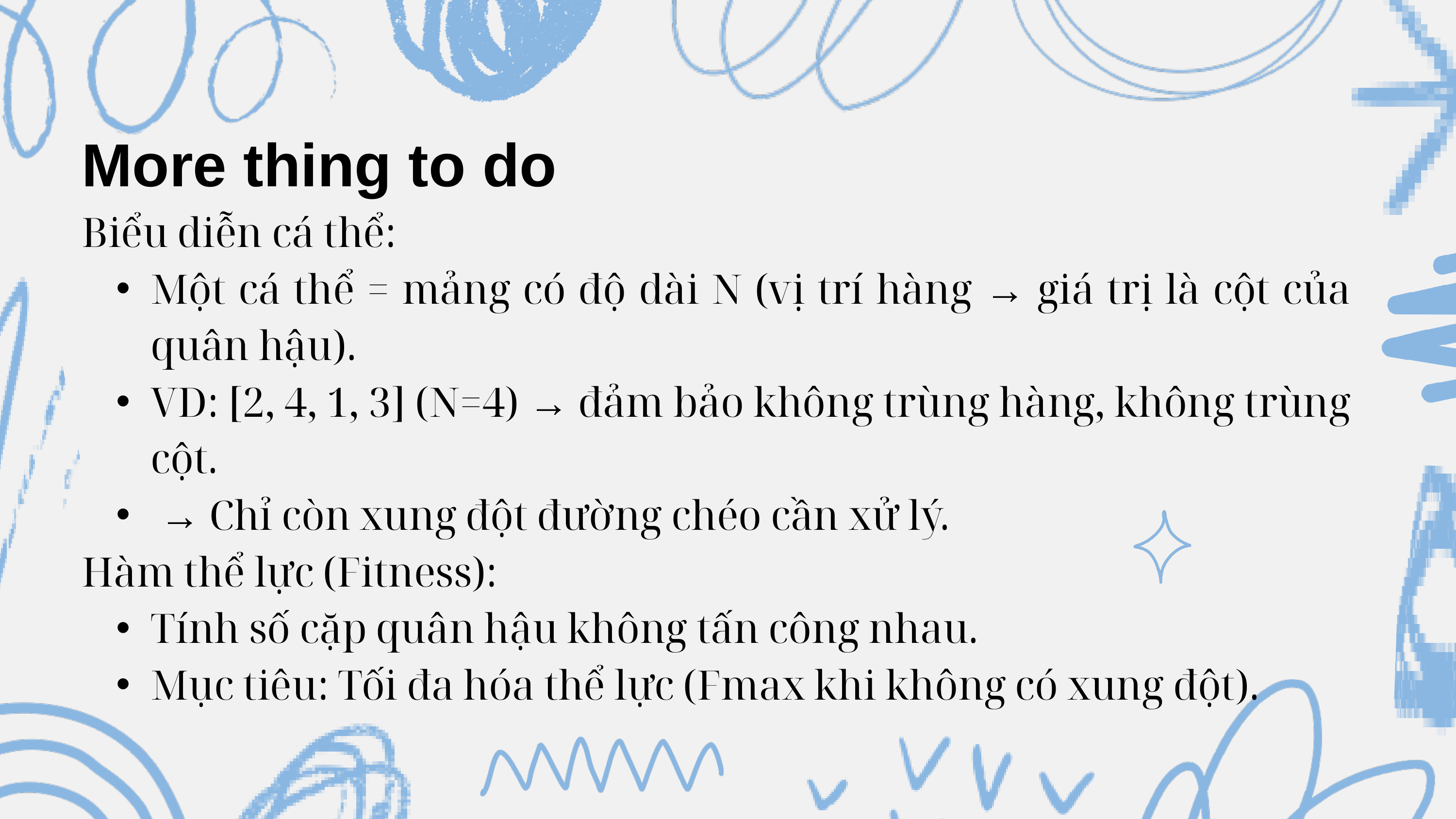

More thing to do
Biểu diễn cá thể:
Một cá thể = mảng có độ dài N (vị trí hàng → giá trị là cột của quân hậu).
VD: [2, 4, 1, 3] (N=4) → đảm bảo không trùng hàng, không trùng cột.
 → Chỉ còn xung đột đường chéo cần xử lý.
Hàm thể lực (Fitness):
Tính số cặp quân hậu không tấn công nhau.
Mục tiêu: Tối đa hóa thể lực (Fmax khi không có xung đột).